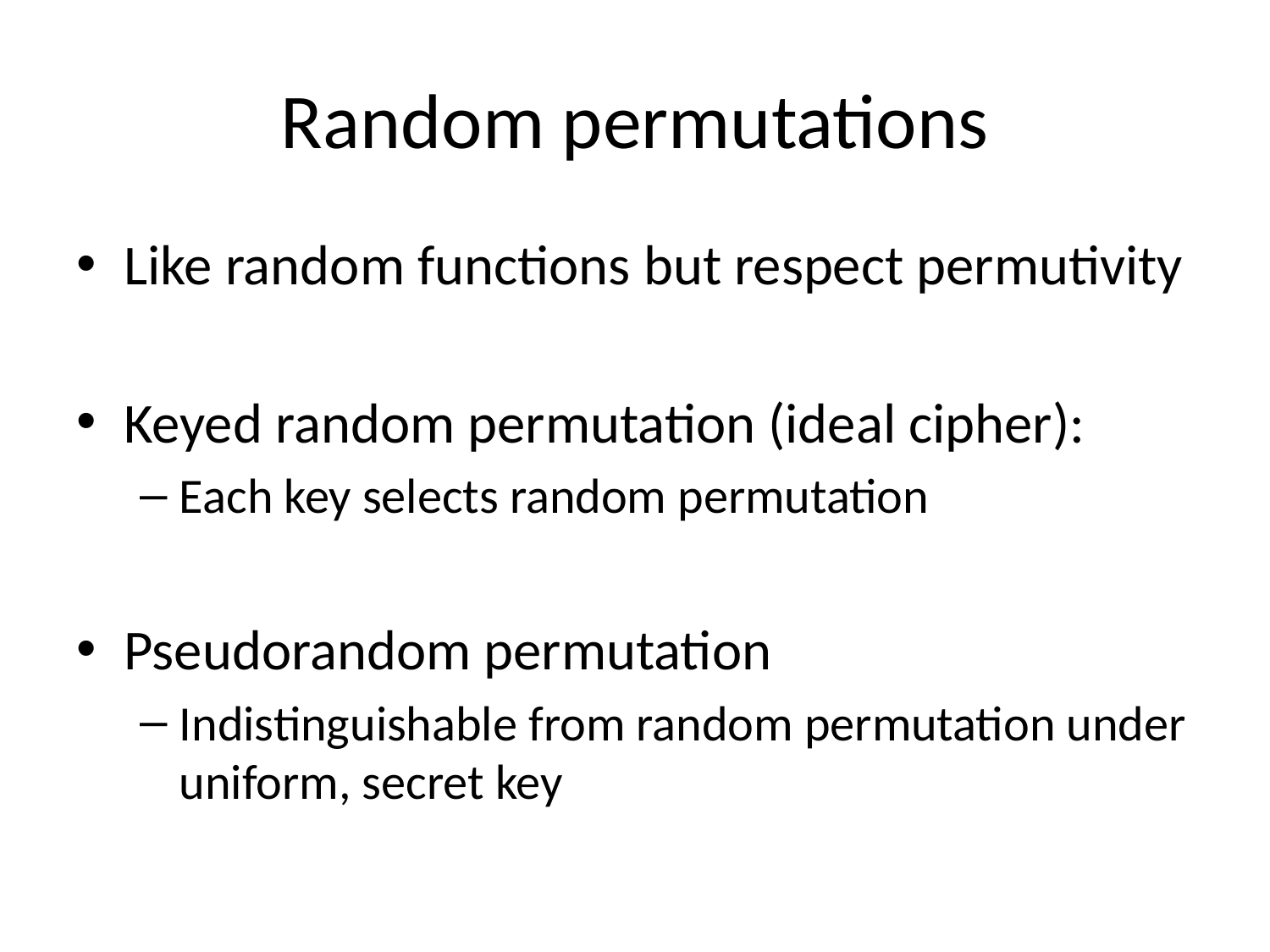

# Random permutations
Like random functions but respect permutivity

Keyed random permutation (ideal cipher):
Each key selects random permutation

Pseudorandom permutation
Indistinguishable from random permutation under uniform, secret key